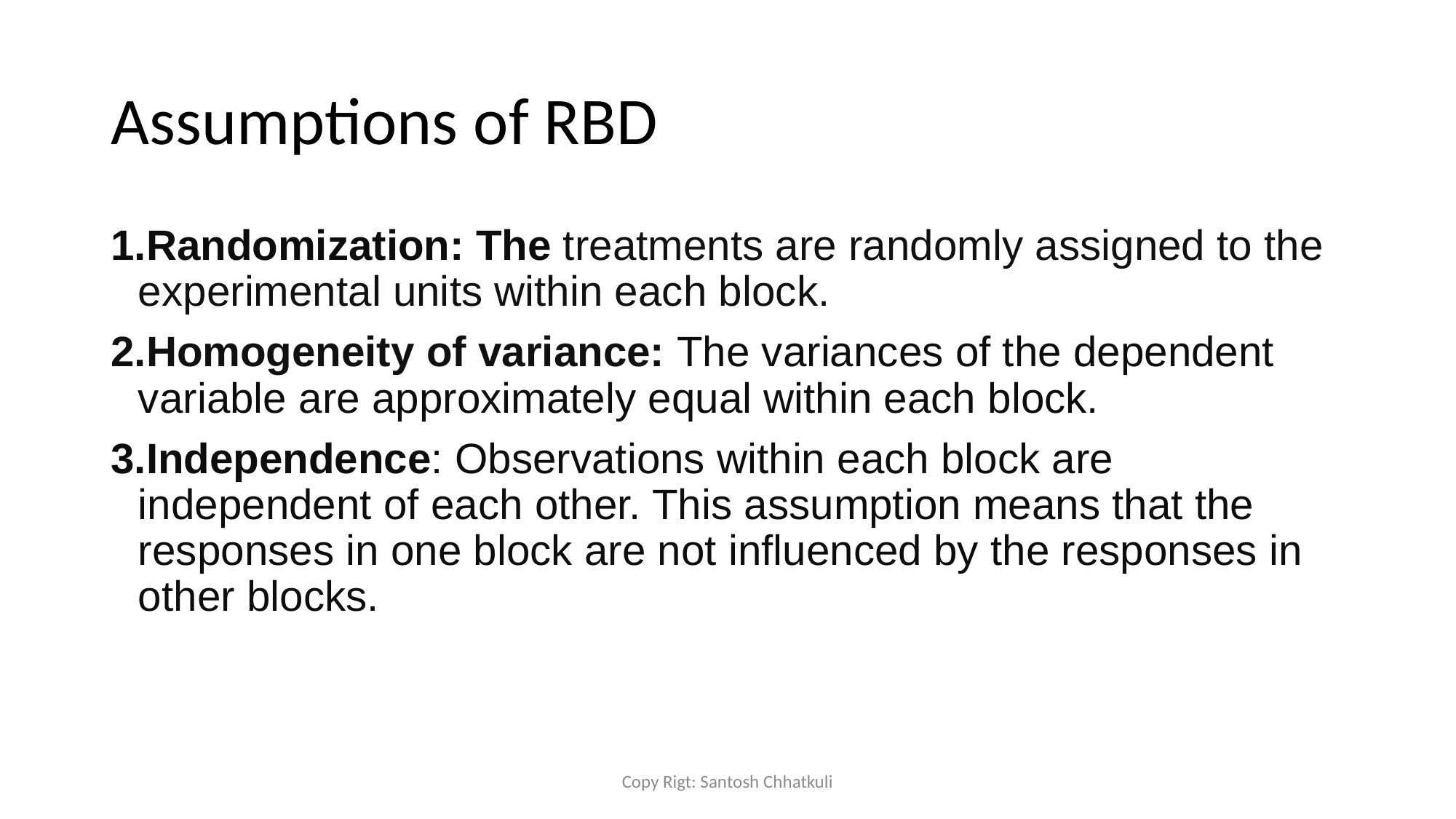

# Assumptions of RBD
Randomization: The treatments are randomly assigned to the experimental units within each block.
Homogeneity of variance: The variances of the dependent variable are approximately equal within each block.
Independence: Observations within each block are independent of each other. This assumption means that the responses in one block are not influenced by the responses in other blocks.

Copy Rigt: Santosh Chhatkuli